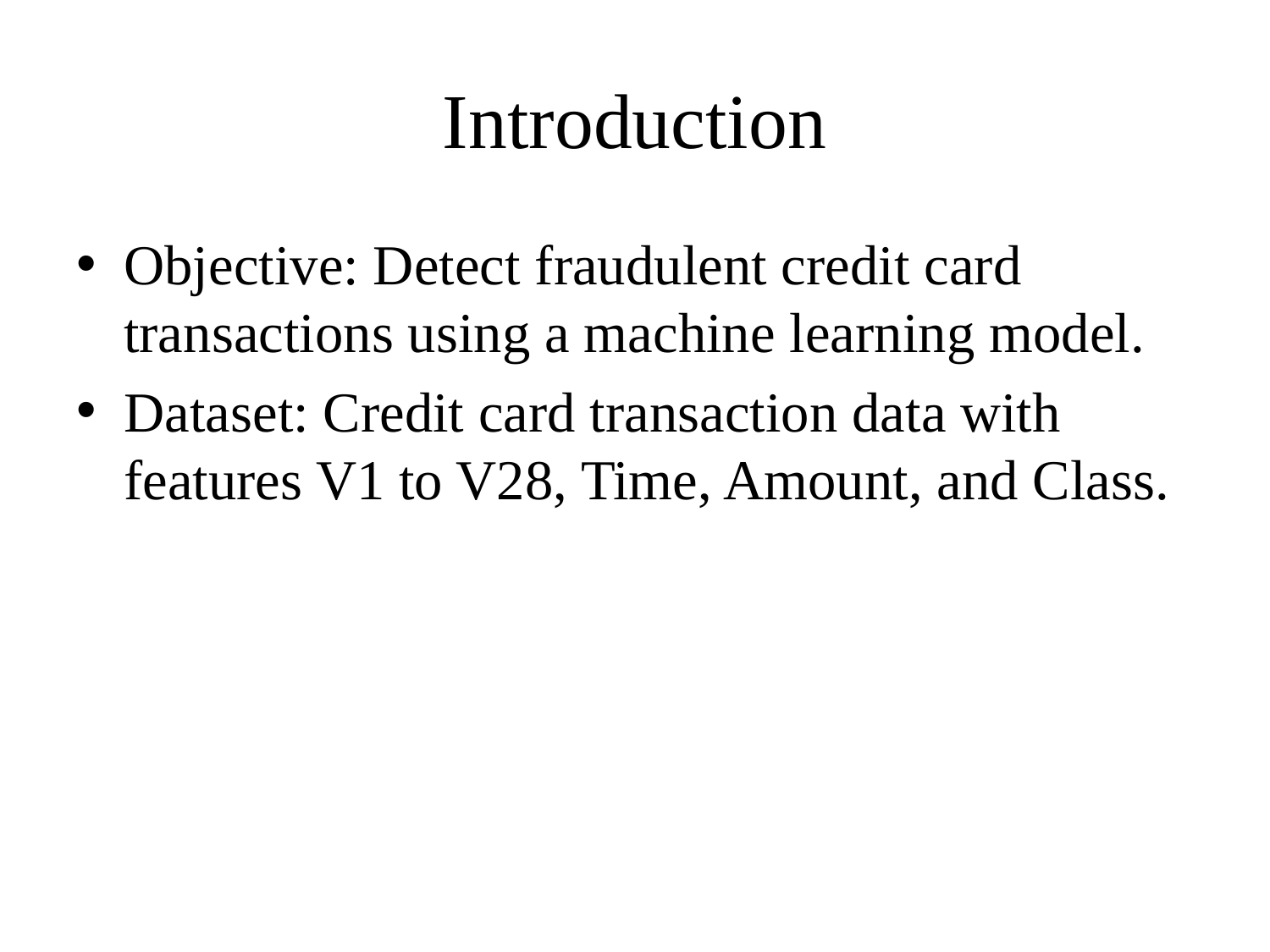

# Introduction
Objective: Detect fraudulent credit card transactions using a machine learning model.
Dataset: Credit card transaction data with features V1 to V28, Time, Amount, and Class.